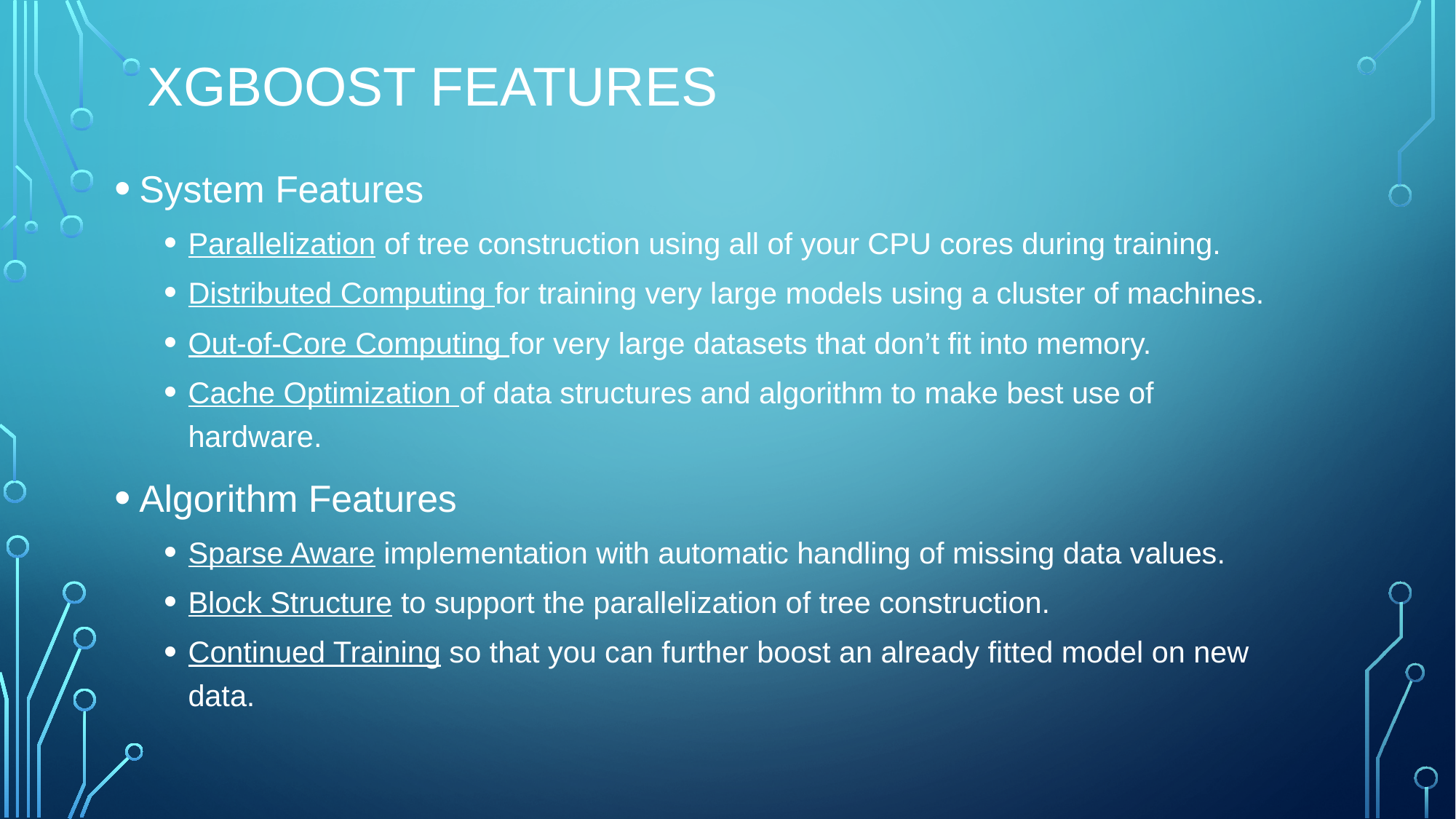

# XGBOOST Features
System Features
Parallelization of tree construction using all of your CPU cores during training.
Distributed Computing for training very large models using a cluster of machines.
Out-of-Core Computing for very large datasets that don’t fit into memory.
Cache Optimization of data structures and algorithm to make best use of hardware.
Algorithm Features
Sparse Aware implementation with automatic handling of missing data values.
Block Structure to support the parallelization of tree construction.
Continued Training so that you can further boost an already fitted model on new data.